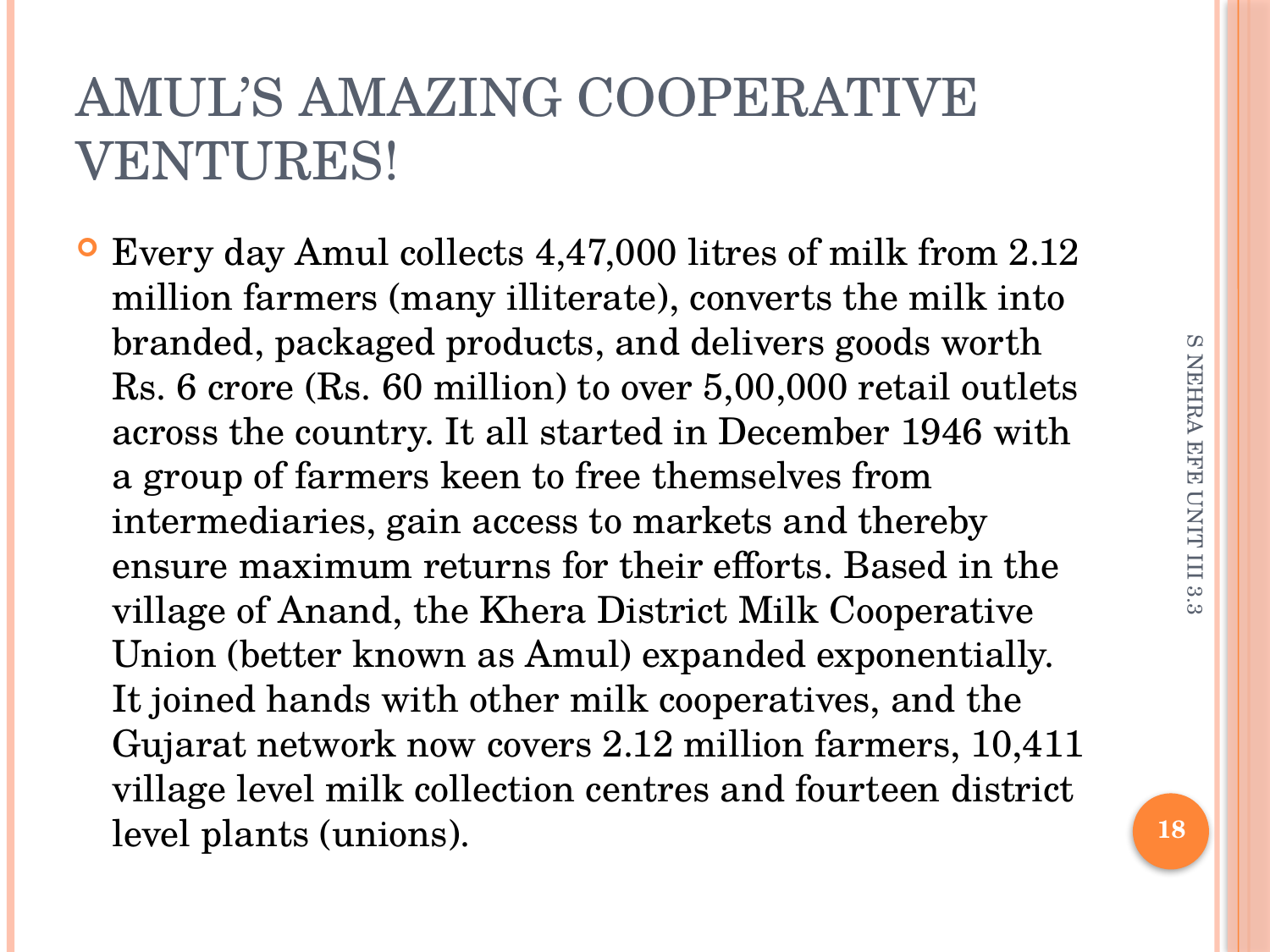

# Amul’s amazing Cooperative ventures!
Every day Amul collects 4,47,000 litres of milk from 2.12 million farmers (many illiterate), converts the milk into branded, packaged products, and delivers goods worth Rs. 6 crore (Rs. 60 million) to over 5,00,000 retail outlets across the country. It all started in December 1946 with a group of farmers keen to free themselves from intermediaries, gain access to markets and thereby ensure maximum returns for their efforts. Based in the village of Anand, the Khera District Milk Cooperative Union (better known as Amul) expanded exponentially. It joined hands with other milk cooperatives, and the Gujarat network now covers 2.12 million farmers, 10,411 village level milk collection centres and fourteen district level plants (unions).
S NEHRA EFE UNIT III 3.3
18